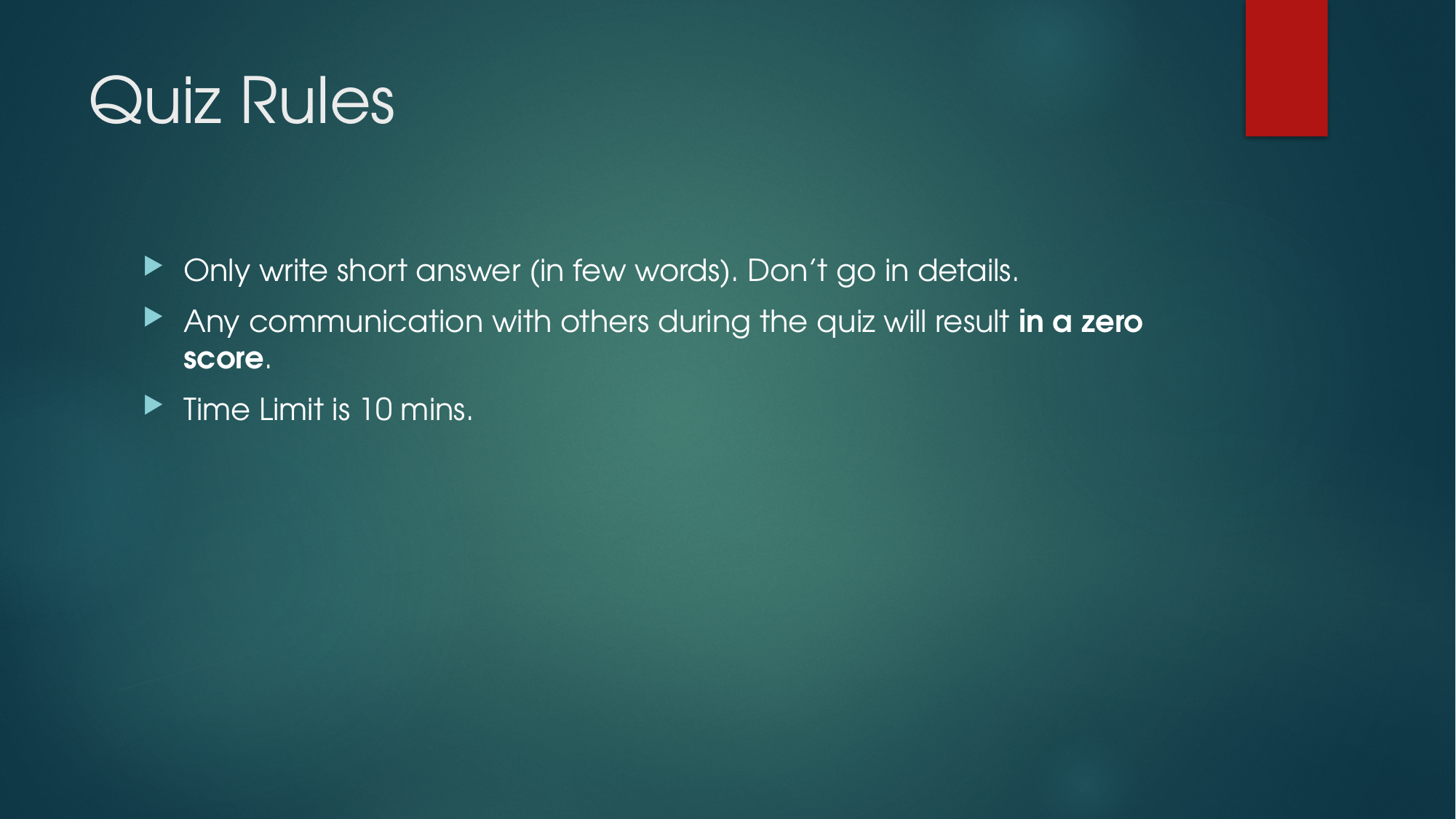

# Quiz Rules
Only write short answer (in few words). Don’t go in details.
Any communication with others during the quiz will result in a zero score.
Time Limit is 10 mins.